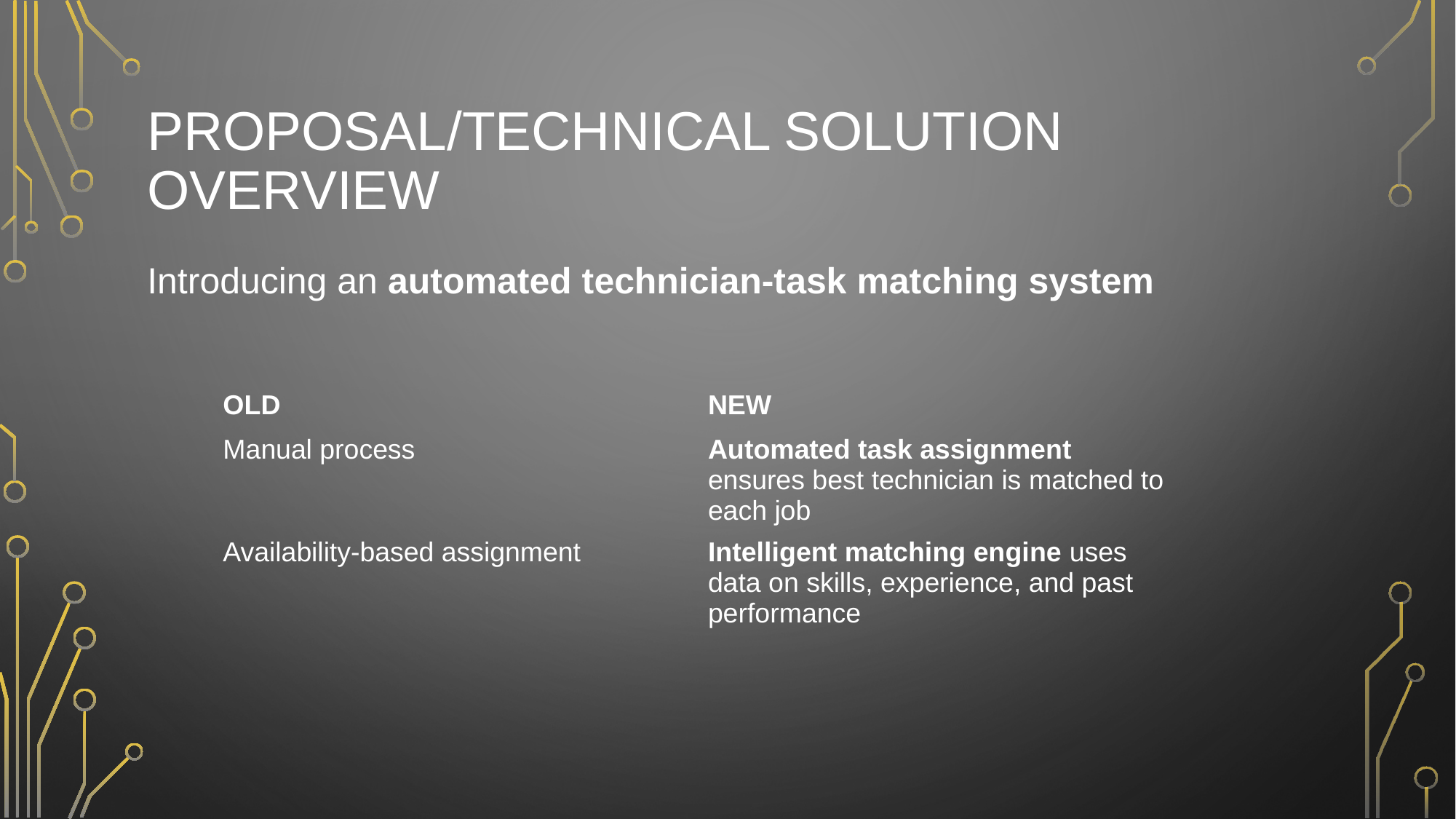

# Proposal/Technical Solution Overview
Introducing an automated technician-task matching system
| OLD | NEW |
| --- | --- |
| Manual process | Automated task assignment ensures best technician is matched to each job |
| Availability-based assignment | Intelligent matching engine uses data on skills, experience, and past performance |